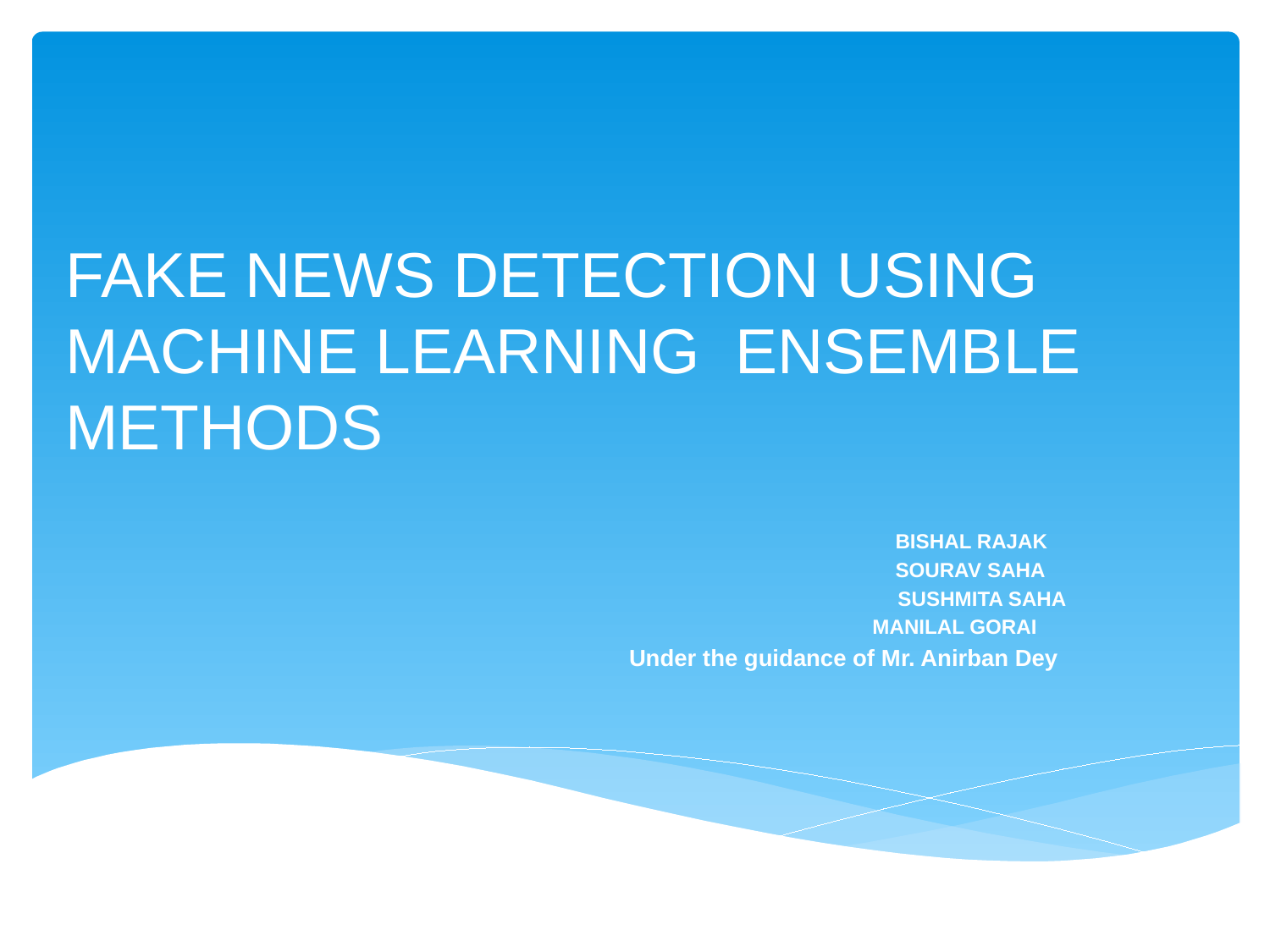

# FAKE NEWS DETECTION USING MACHINE LEARNING  ENSEMBLE  METHODS

                  BISHAL RAJAK
                                          SOURAV SAHA
                                                                                                           SUSHMITA SAHA
		                                                              MANILAL GORAI
                                                                         Under the guidance of Mr. Anirban Dey